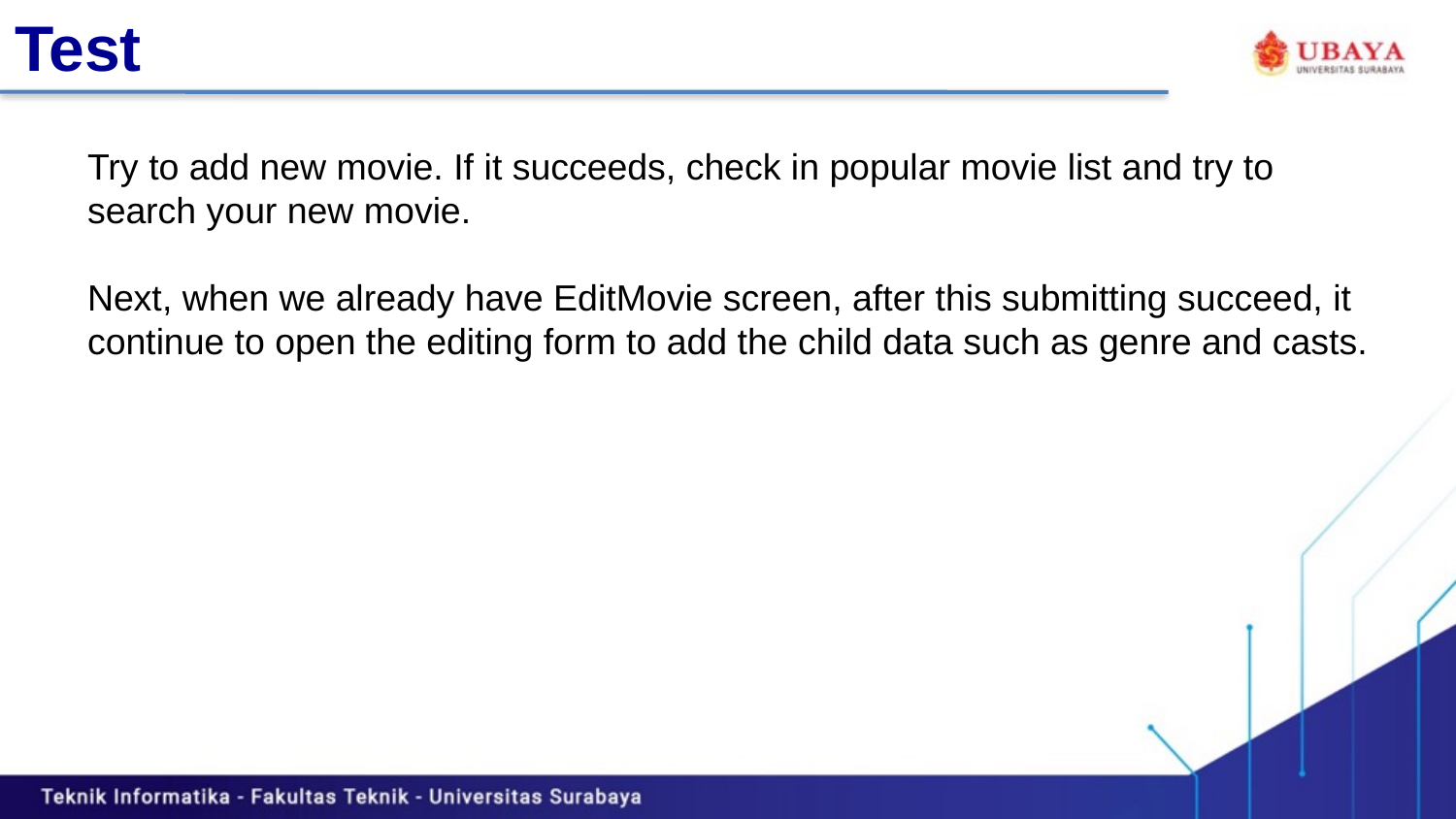

# Test

Try to add new movie. If it succeeds, check in popular movie list and try to search your new movie.

Next, when we already have EditMovie screen, after this submitting succeed, it continue to open the editing form to add the child data such as genre and casts.